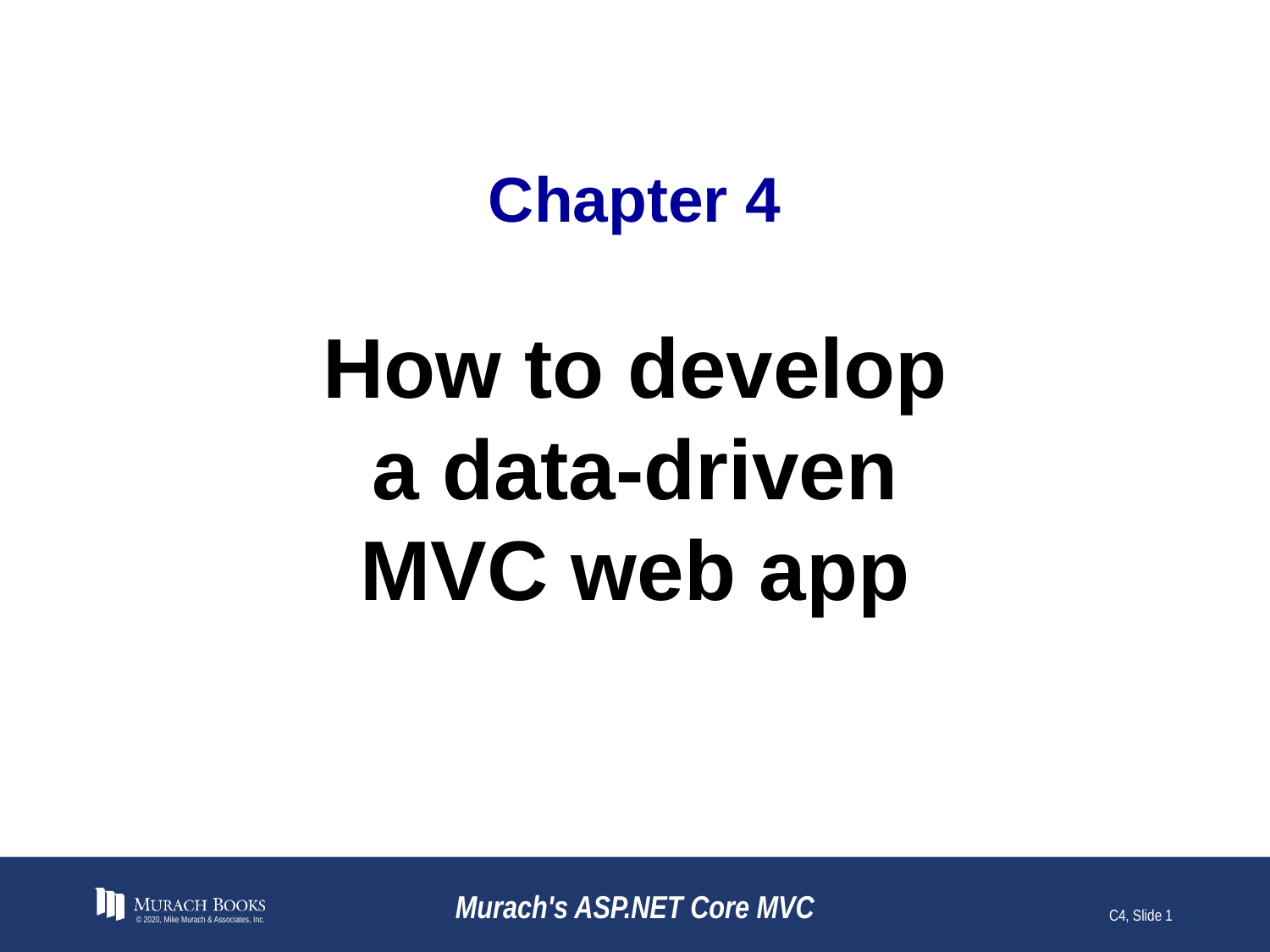

# Chapter 4
How to develop
a data-driven MVC web app

© 2020, Mike Murach & Associates, Inc.
Murach's ASP.NET Core MVC

C4, Slide 1